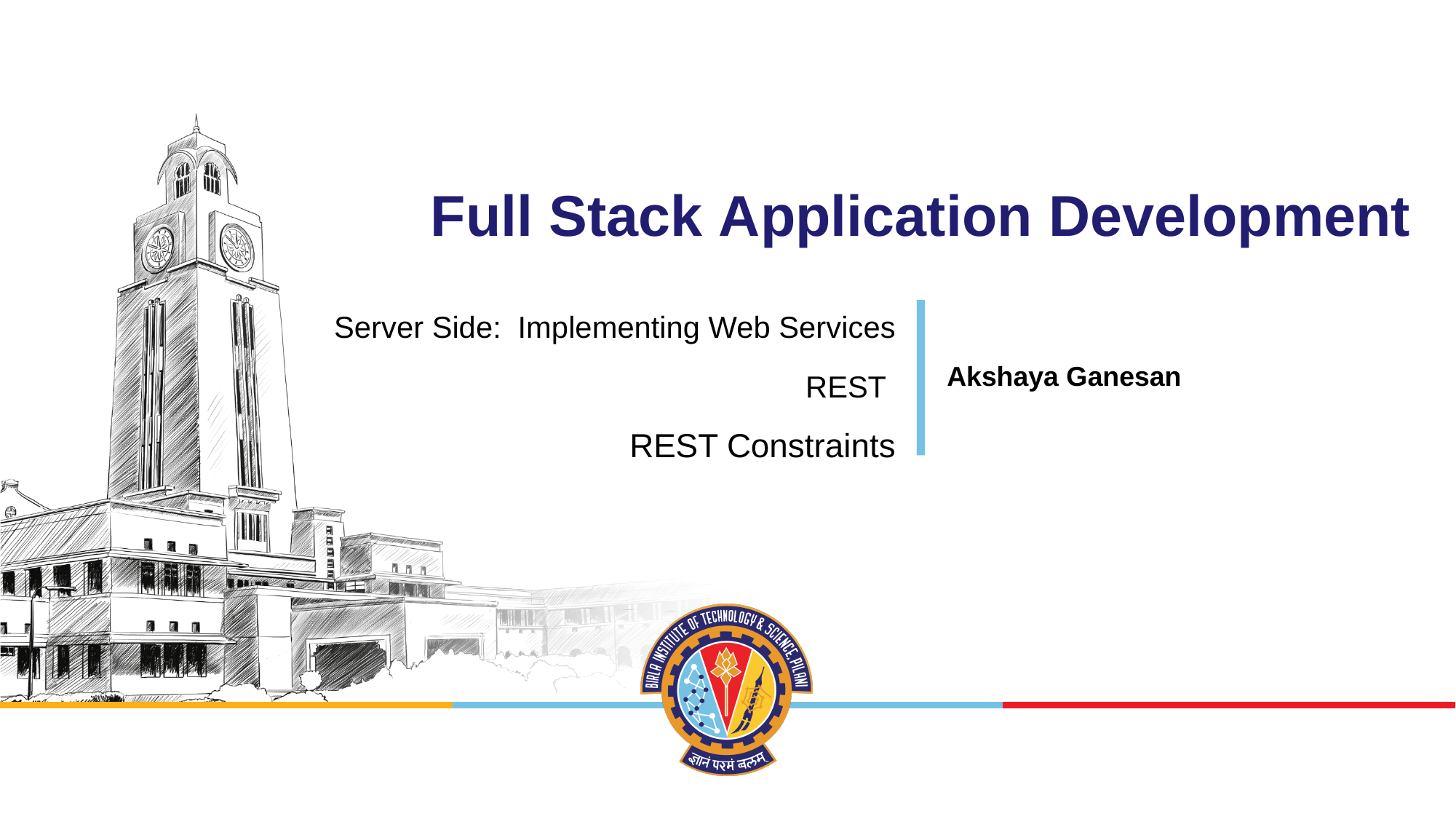

# Full Stack Application Development
Server Side:  Implementing Web Services REST
REST Constraints
Akshaya Ganesan